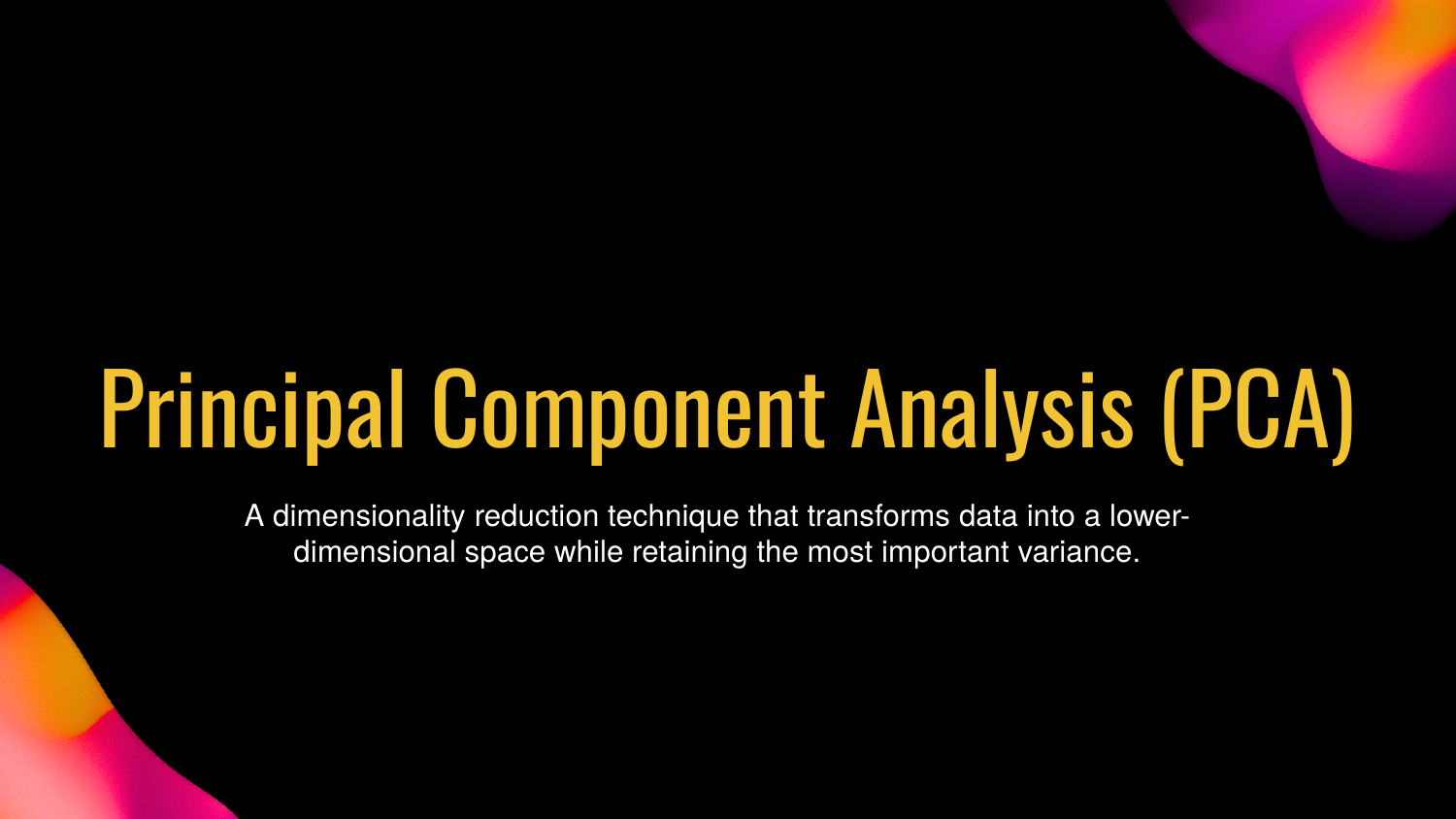

# Principal Component Analysis (PCA)
A dimensionality reduction technique that transforms data into a lower-dimensional space while retaining the most important variance.